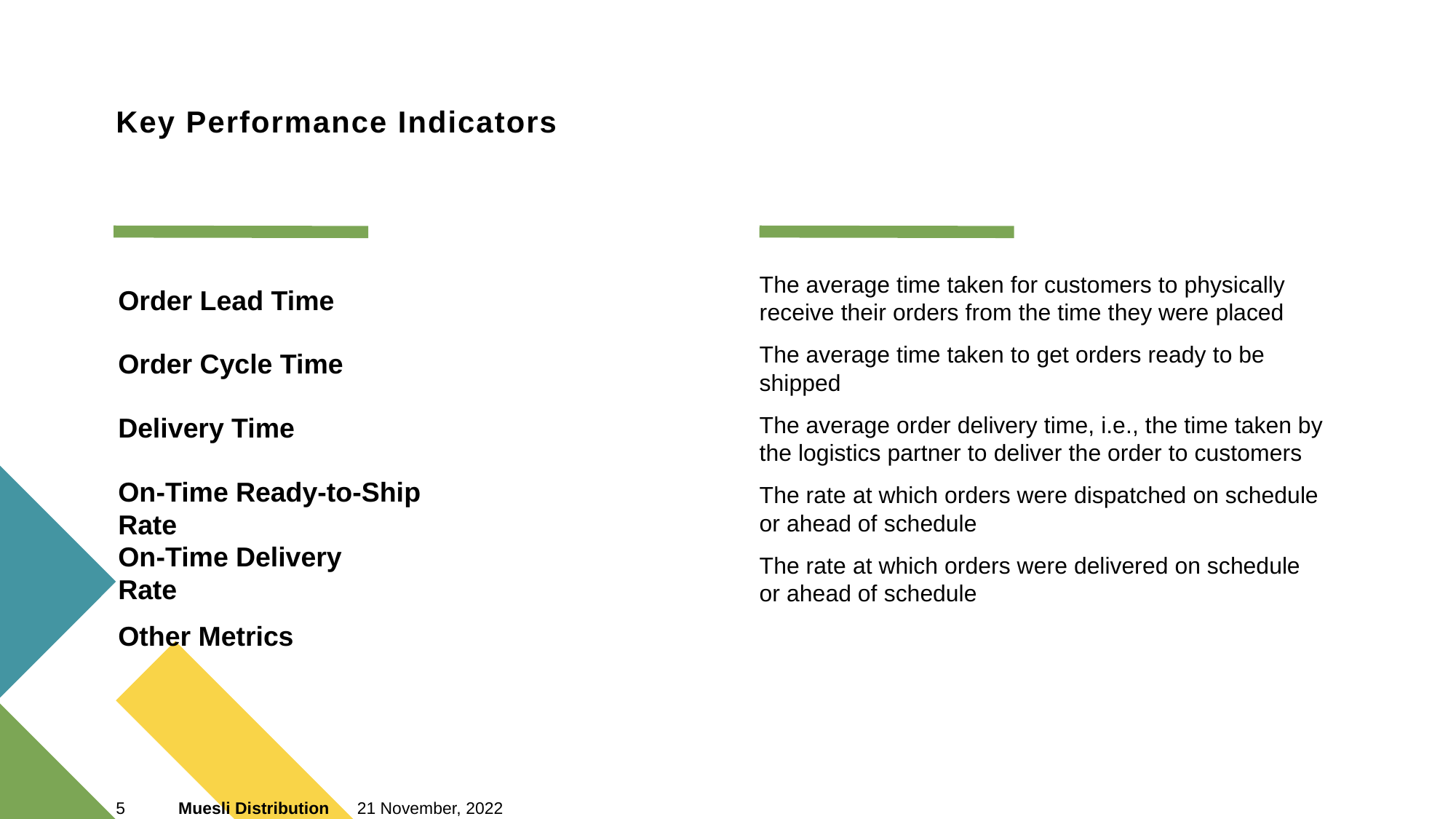

# Key Performance Indicators
The average time taken for customers to physically receive their orders from the time they were placed
The average time taken to get orders ready to be shipped
The average order delivery time, i.e., the time taken by the logistics partner to deliver the order to customers
The rate at which orders were dispatched on schedule or ahead of schedule
The rate at which orders were delivered on schedule or ahead of schedule

Order Lead Time
Order Cycle Time
Delivery Time
On-Time Ready-to-Ship Rate
On-Time Delivery Rate
Other Metrics
5
Muesli Distribution
21 November, 2022